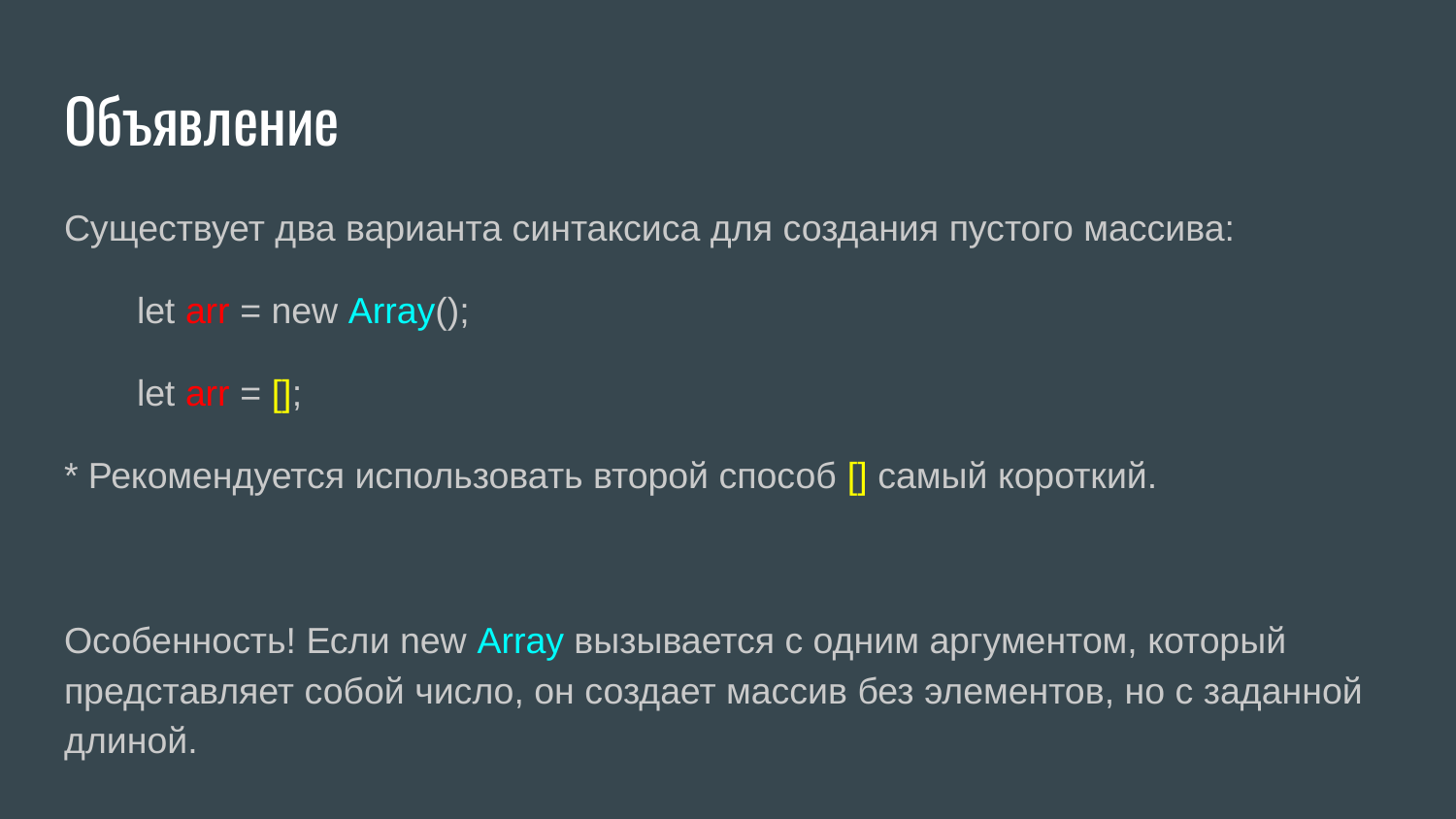

Объявление
Существует два варианта синтаксиса для создания пустого массива:
let arr = new Array();
let arr = [];
* Рекомендуется использовать второй способ [] самый короткий.

Особенность! Если new Array вызывается с одним аргументом, который представляет собой число, он создает массив без элементов, но с заданной длиной.